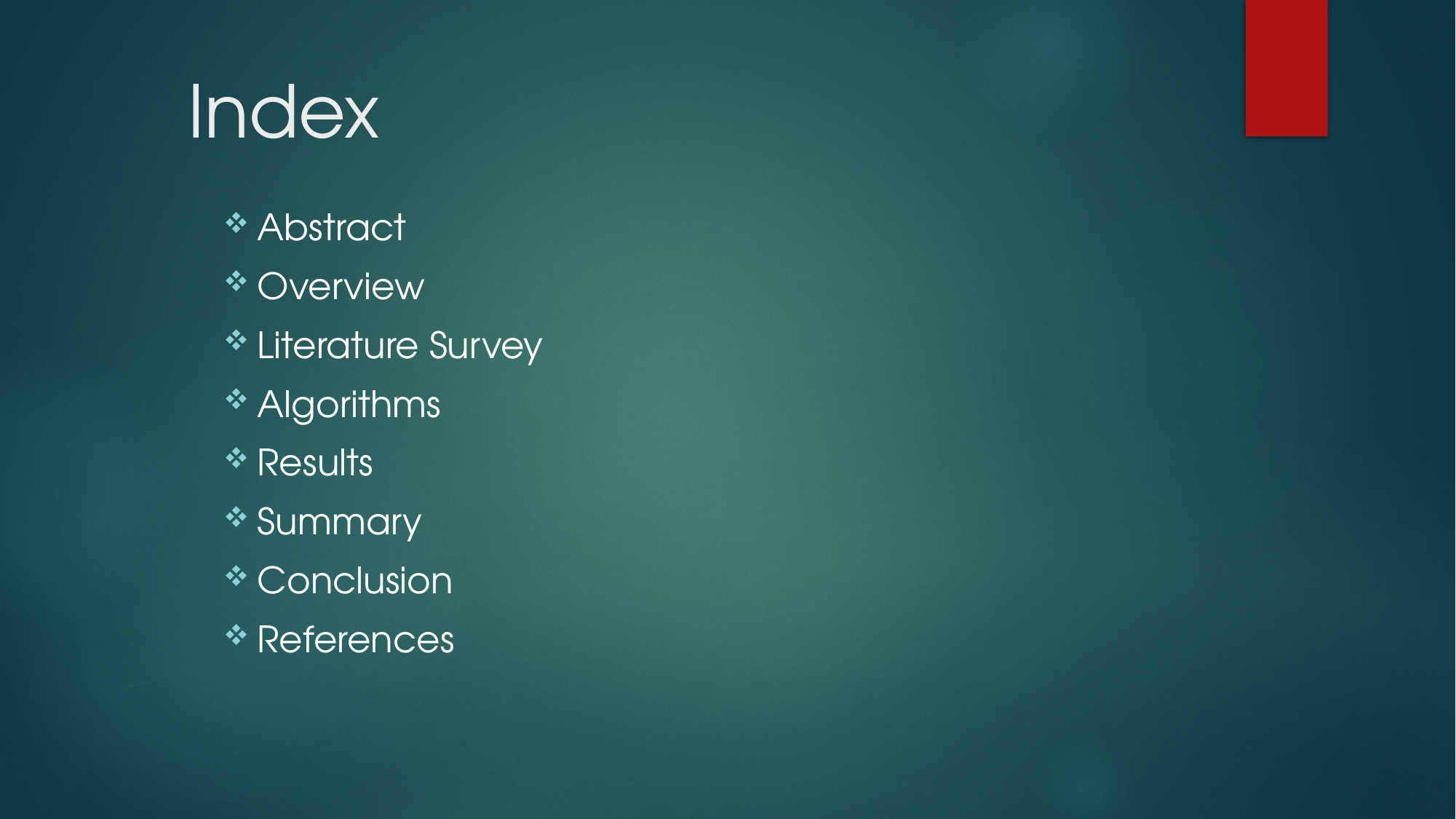

# Index
Abstract
Overview
Literature Survey
Algorithms
Results
Summary
Conclusion
References